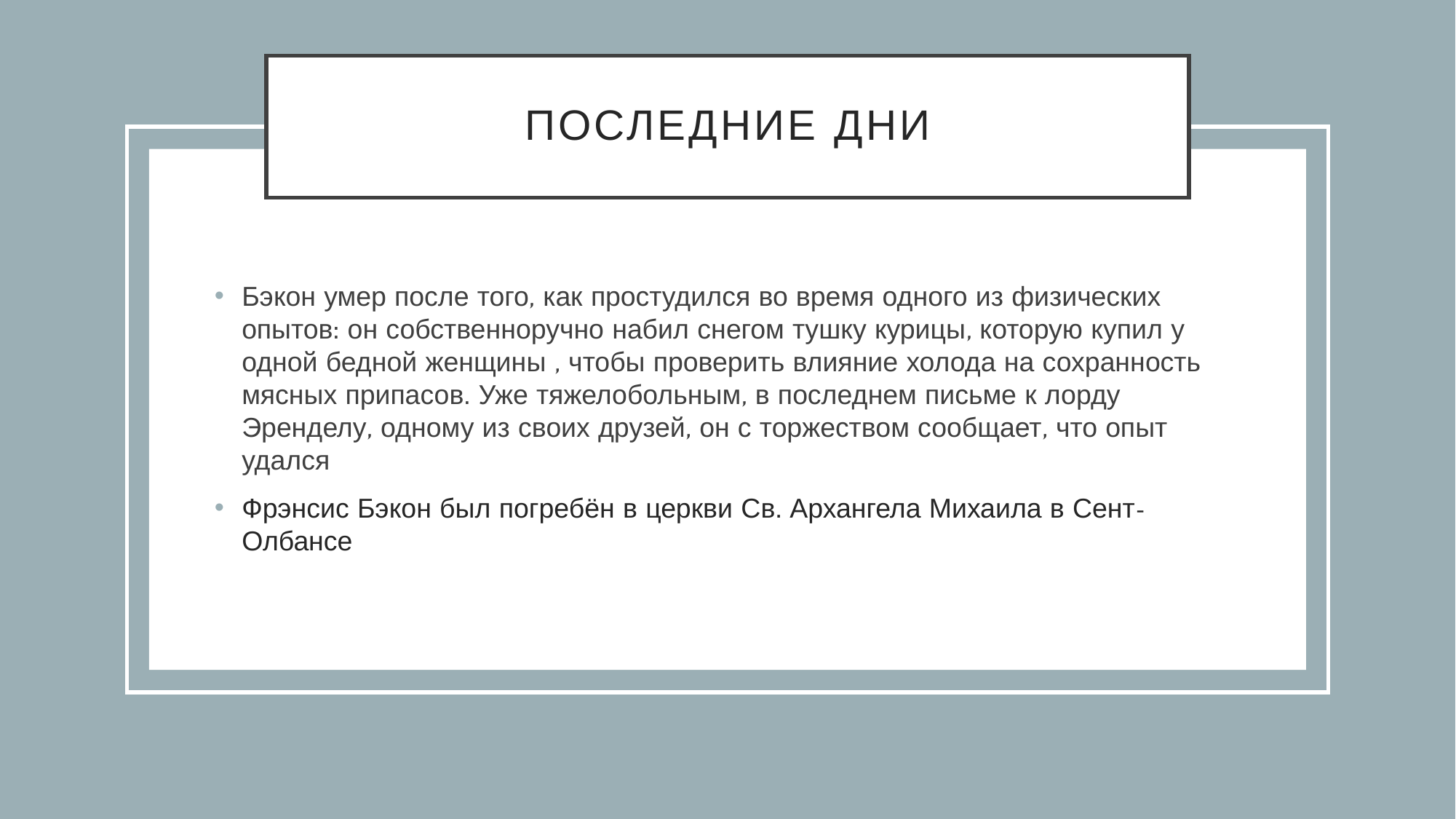

# Последние дни

Бэкон умер после того, как простудился во время одного из физических опытов: он собственноручно набил снегом тушку курицы, которую купил у одной бедной женщины , чтобы проверить влияние холода на сохранность мясных припасов. Уже тяжелобольным, в последнем письме к лорду Эренделу, одному из своих друзей, он с торжеством сообщает, что опыт удался
Фрэнсис Бэкон был погребён в церкви Св. Архангела Михаила в Сент-Олбансе